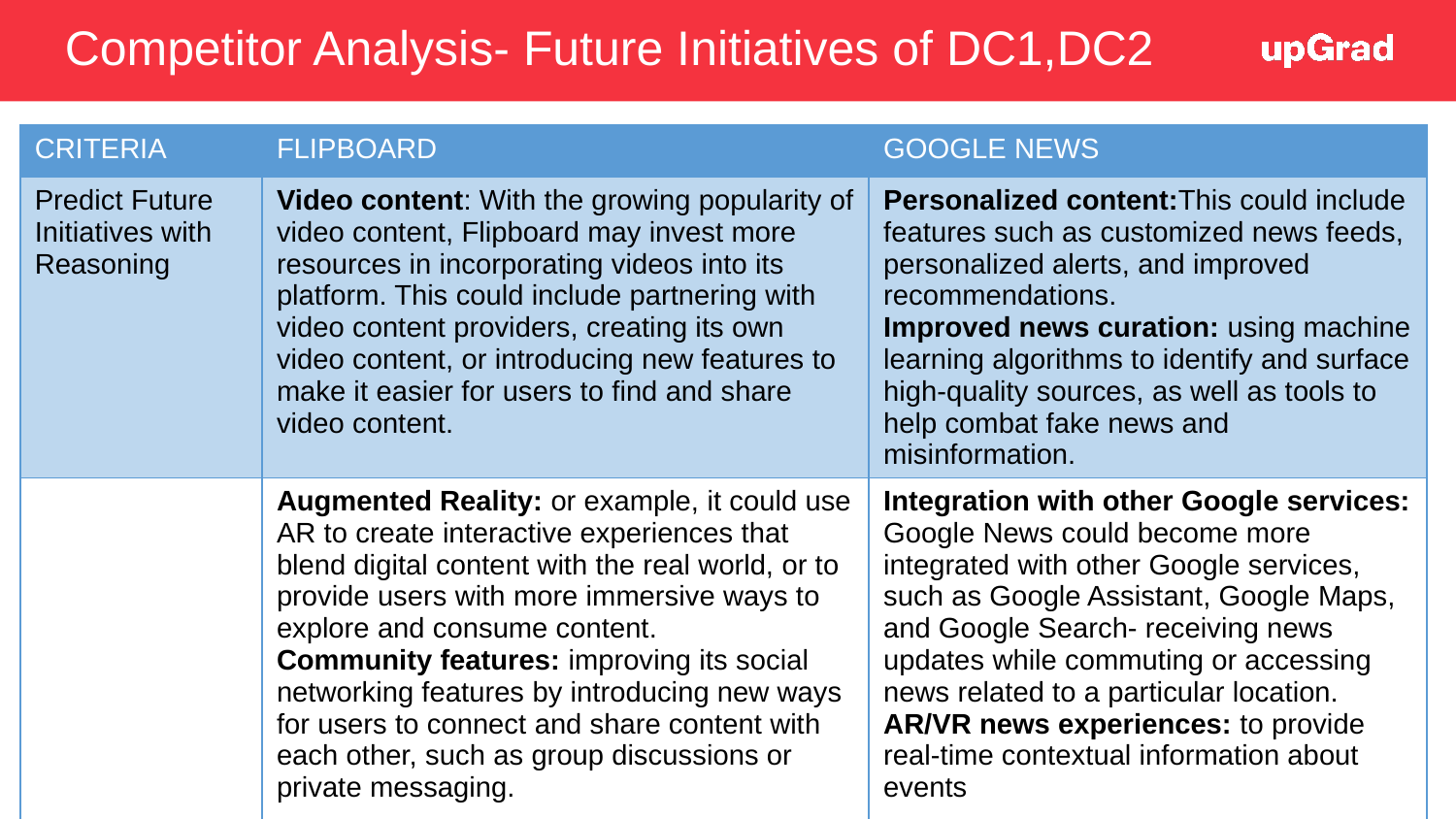

# Competitor Analysis- Future Initiatives of DC1,DC2
| CRITERIA | FLIPBOARD | GOOGLE NEWS |
| --- | --- | --- |
| Predict Future Initiatives with Reasoning | Video content: With the growing popularity of video content, Flipboard may invest more resources in incorporating videos into its platform. This could include partnering with video content providers, creating its own video content, or introducing new features to make it easier for users to find and share video content. | Personalized content:This could include features such as customized news feeds, personalized alerts, and improved recommendations. Improved news curation: using machine learning algorithms to identify and surface high-quality sources, as well as tools to help combat fake news and misinformation. |
|  | Augmented Reality: or example, it could use AR to create interactive experiences that blend digital content with the real world, or to provide users with more immersive ways to explore and consume content. Community features: improving its social networking features by introducing new ways for users to connect and share content with each other, such as group discussions or private messaging. | Integration with other Google services: Google News could become more integrated with other Google services, such as Google Assistant, Google Maps, and Google Search- receiving news updates while commuting or accessing news related to a particular location. AR/VR news experiences: to provide real-time contextual information about events |